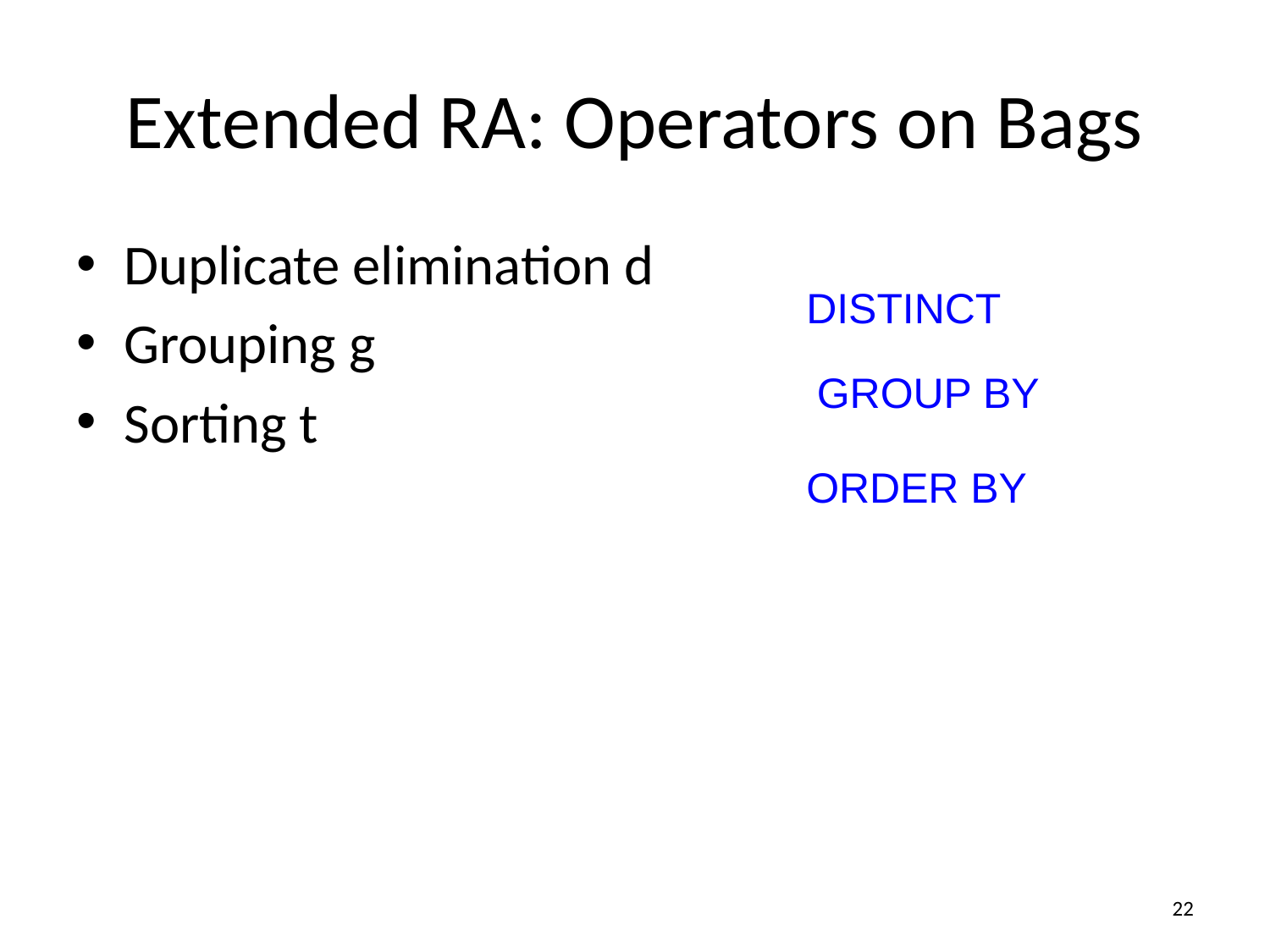

# Extended RA: Operators on Bags
Duplicate elimination d
Grouping g
Sorting t
DISTINCT
GROUP BY
ORDER BY
22